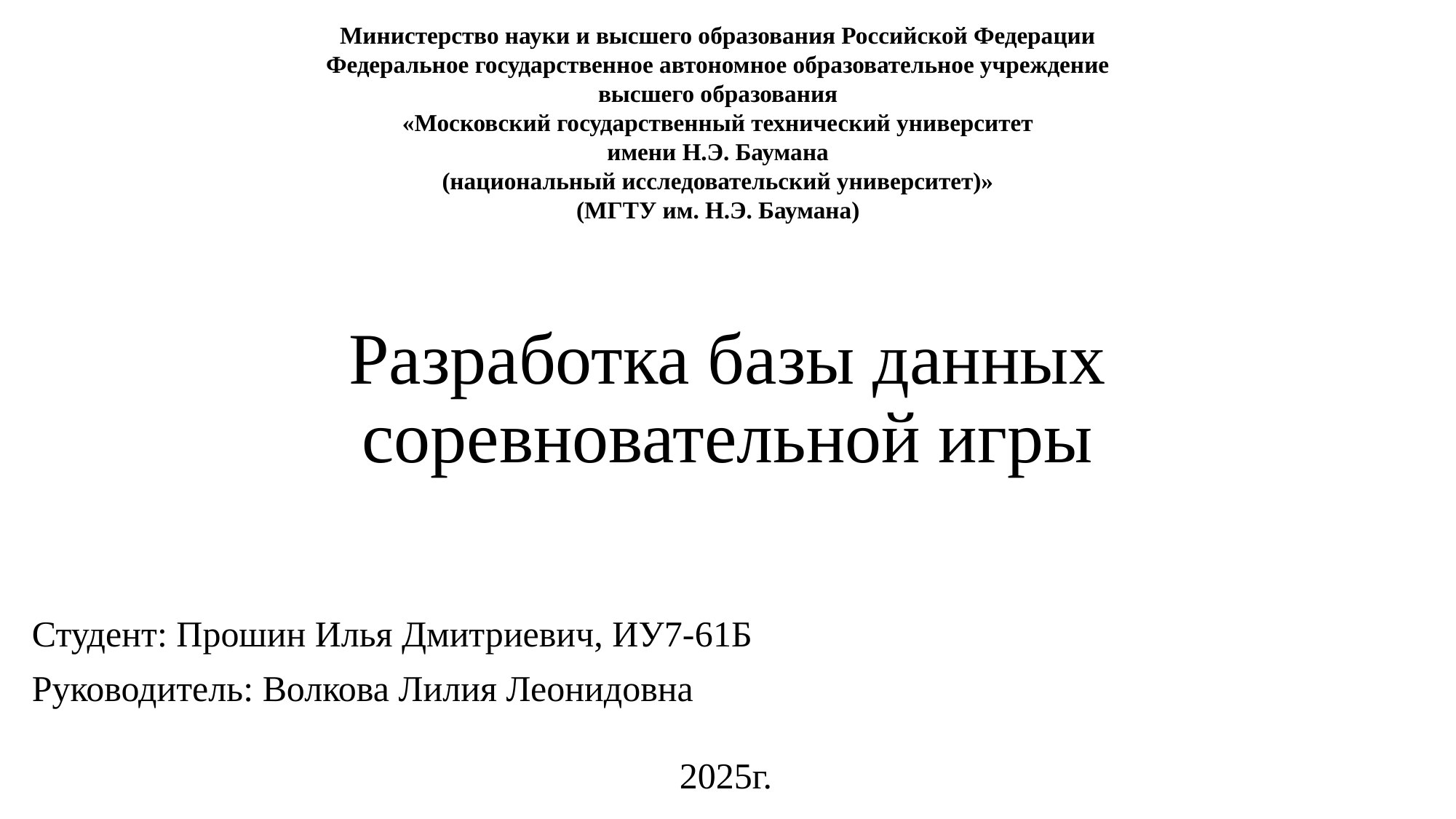

Министерство науки и высшего образования Российской Федерации
Федеральное государственное автономное образовательное учреждение
высшего образования
«Московский государственный технический университет
имени Н.Э. Баумана
(национальный исследовательский университет)»
(МГТУ им. Н.Э. Баумана)
# Разработка базы данных соревновательной игры
Студент: Прошин Илья Дмитриевич, ИУ7-61Б
Руководитель: Волкова Лилия Леонидовна
2025г.